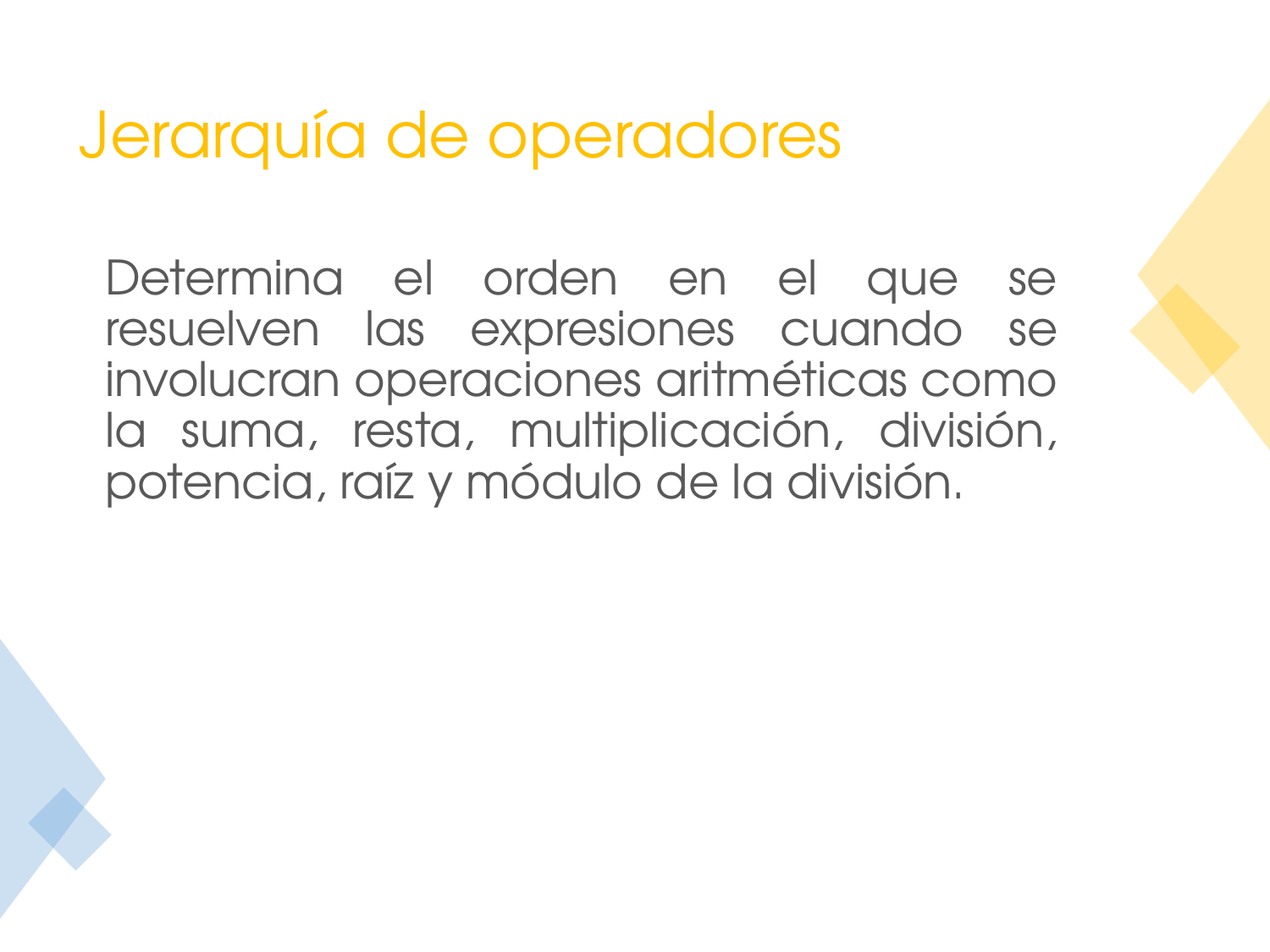

# Jerarquía de operadores

Determina el orden en el que se resuelven las expresiones cuando se involucran operaciones aritméticas como la suma, resta, multiplicación, división, potencia, raíz y módulo de la división.